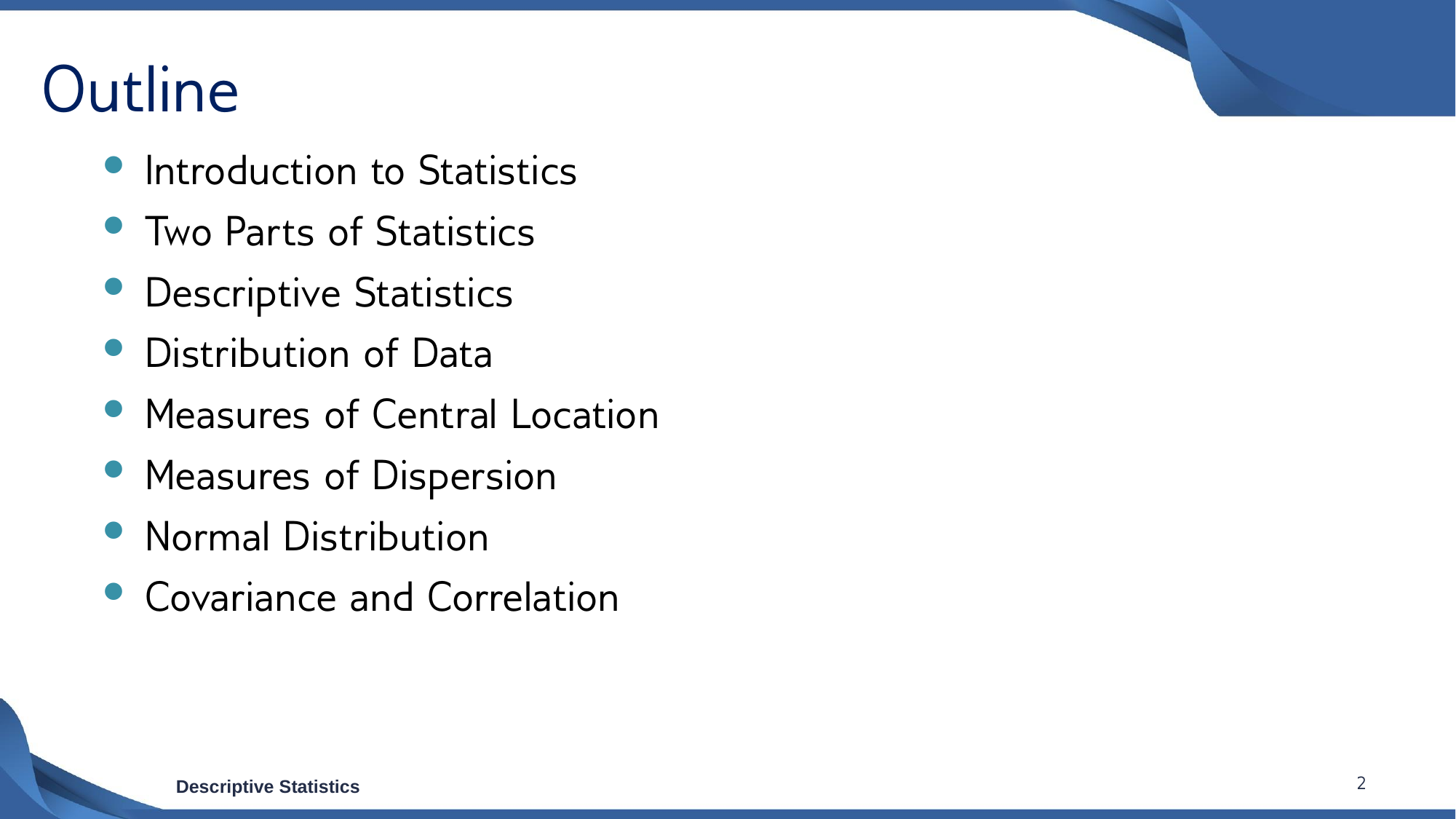

# Outline
 Introduction to Statistics
 Two Parts of Statistics
 Descriptive Statistics
 Distribution of Data
 Measures of Central Location
 Measures of Dispersion
 Normal Distribution
 Covariance and Correlation